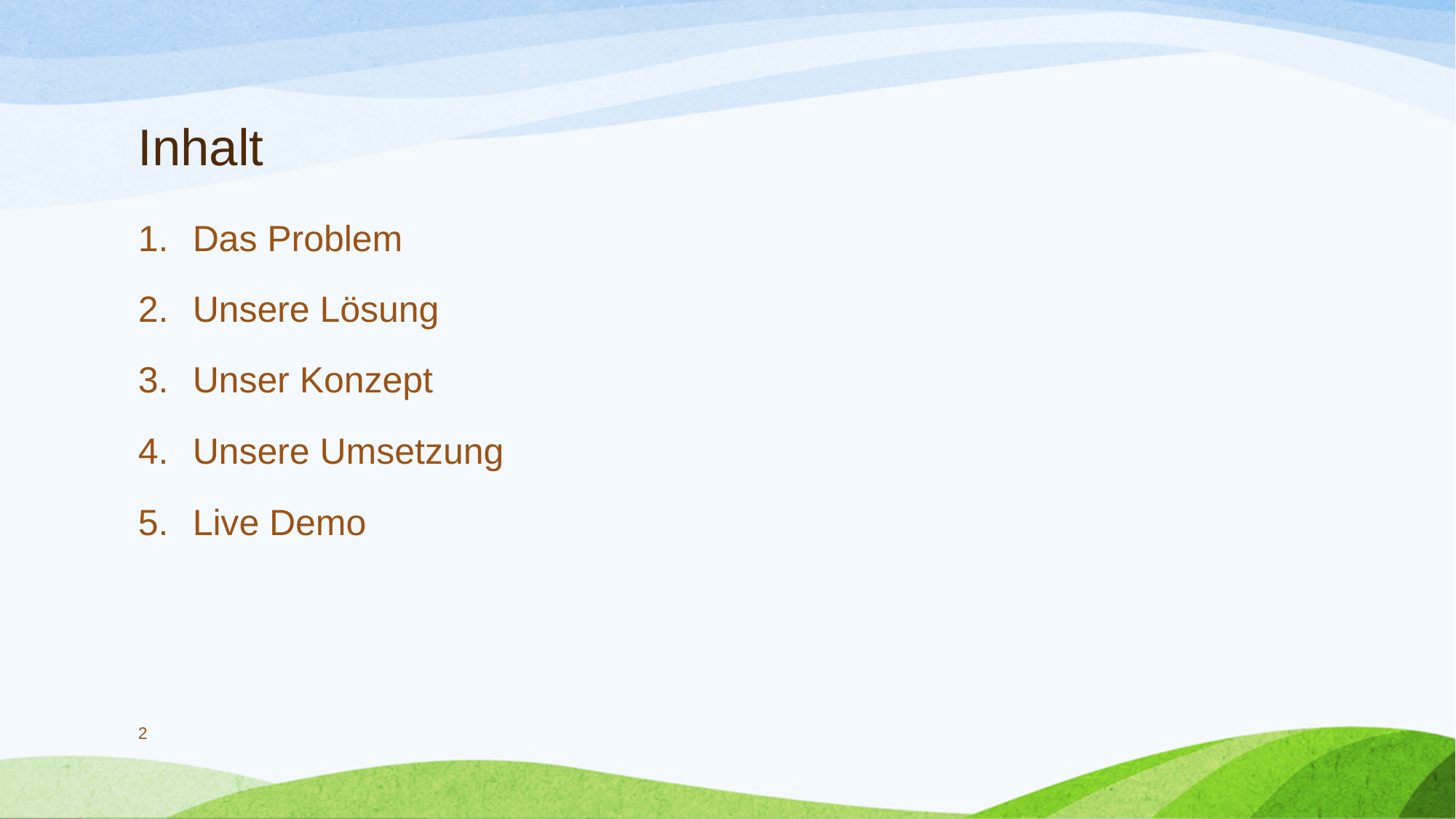

# Inhalt
Das Problem
Unsere Lösung
Unser Konzept
Unsere Umsetzung
Live Demo

2